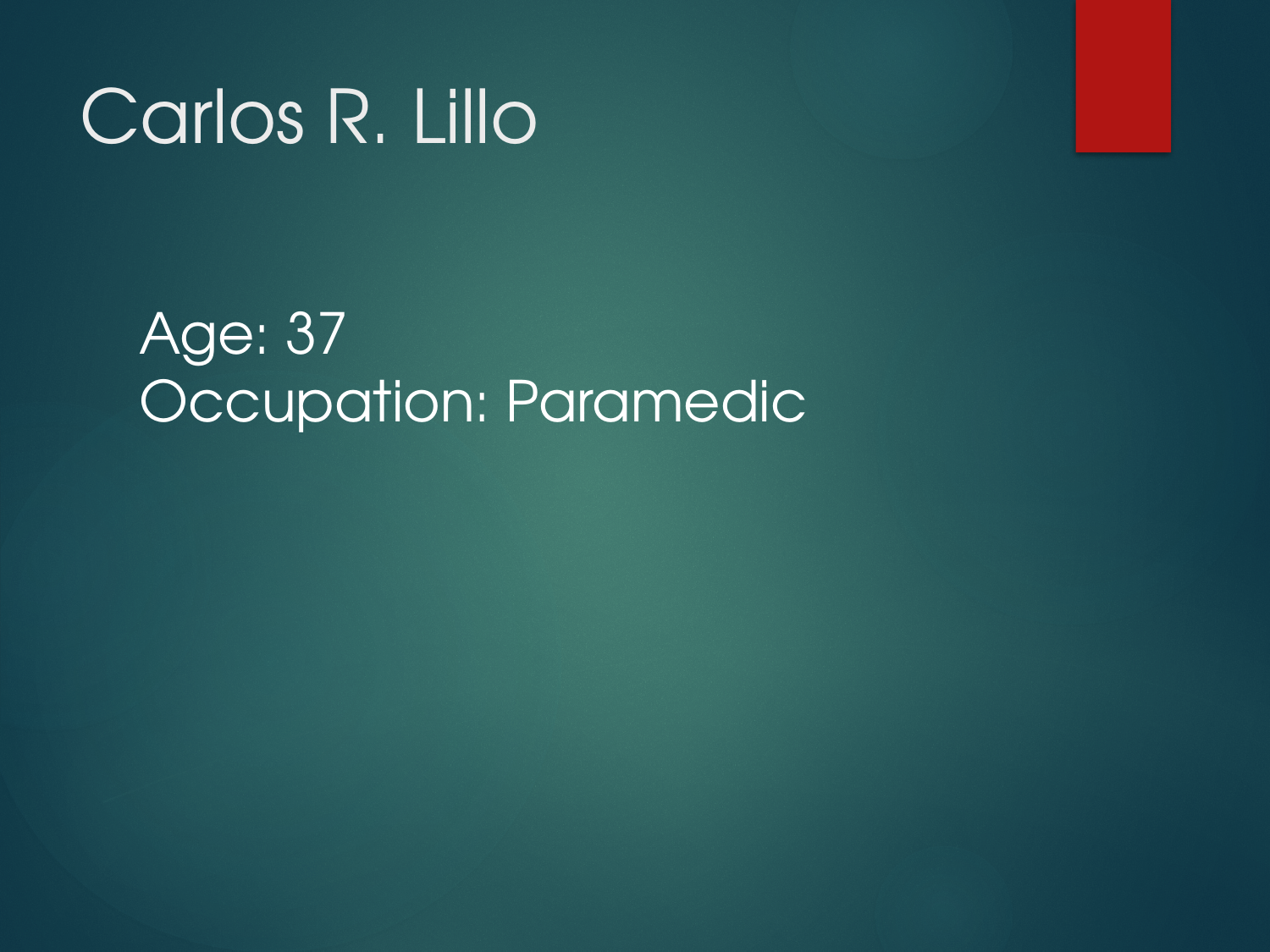

# Carlos R. Lillo

Age: 37
Occupation: Paramedic